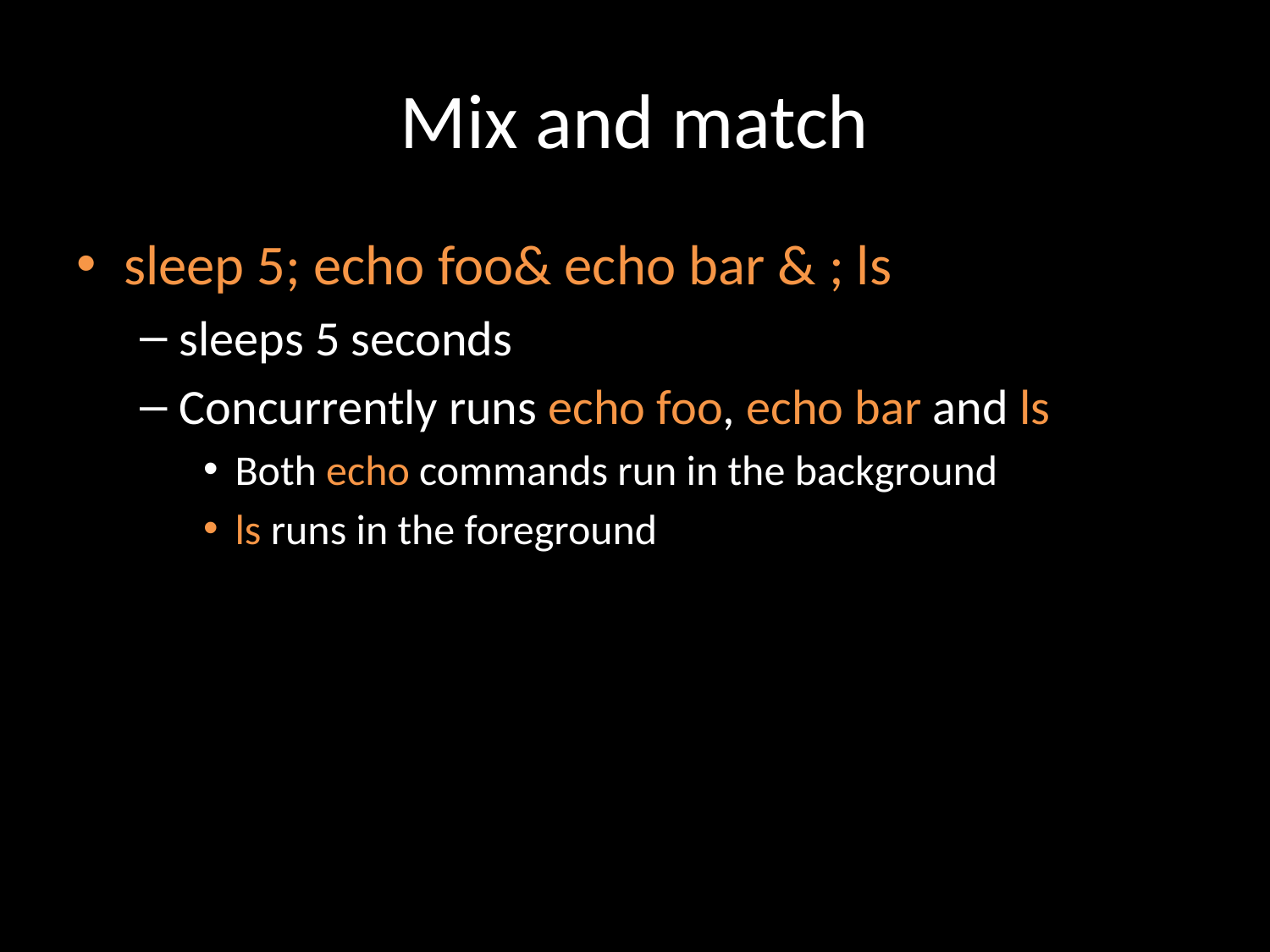

# Mix and match
sleep 5; echo foo& echo bar & ; ls
sleeps 5 seconds
Concurrently runs echo foo, echo bar and ls
Both echo commands run in the background
ls runs in the foreground